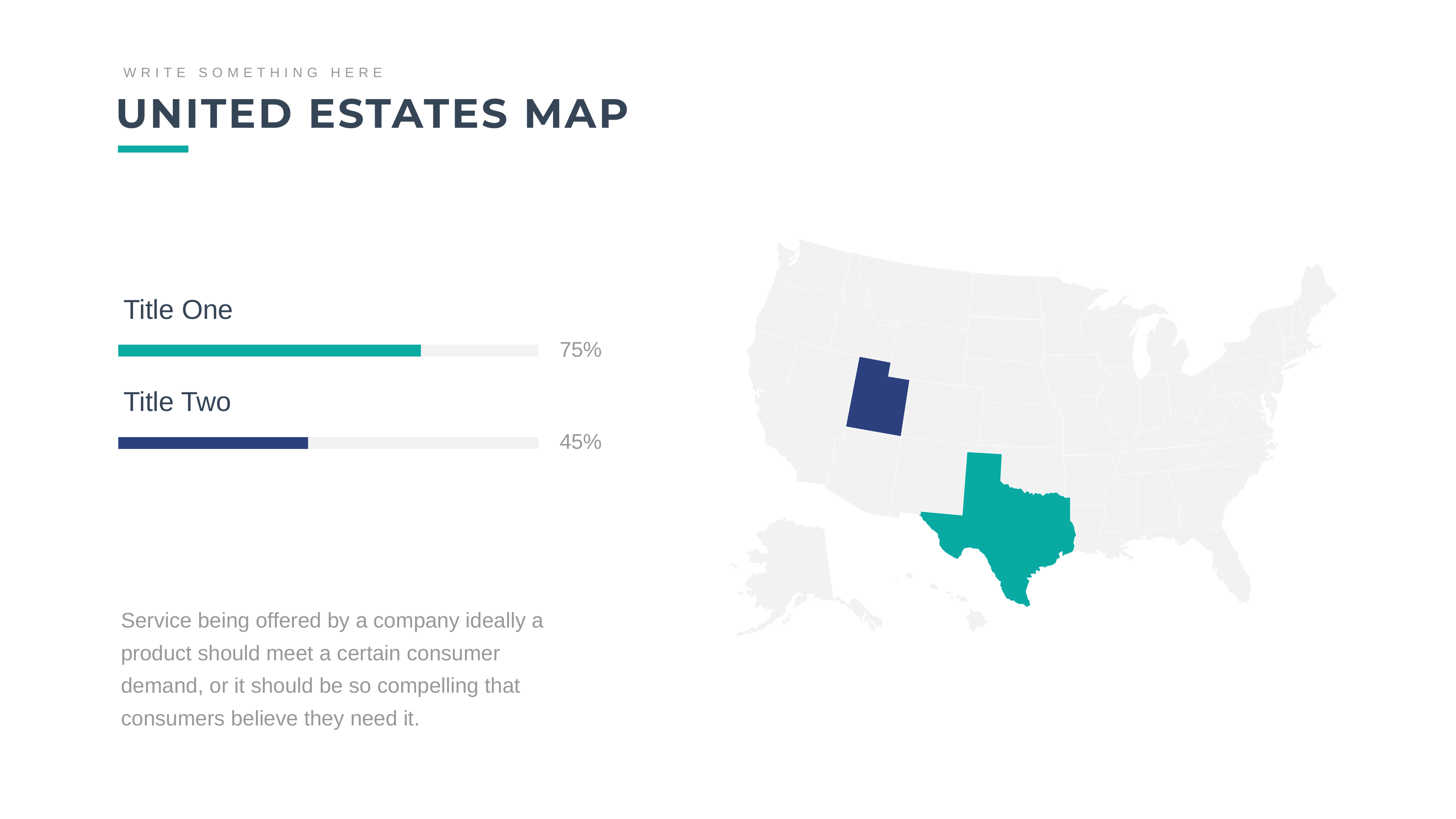

WRITE SOMETHING HERE
UNITED ESTATES MAP

Title One
75%

Title Two
45%

Service being offered by a company ideally a product should meet a certain consumer demand, or it should be so compelling that consumers believe they need it.